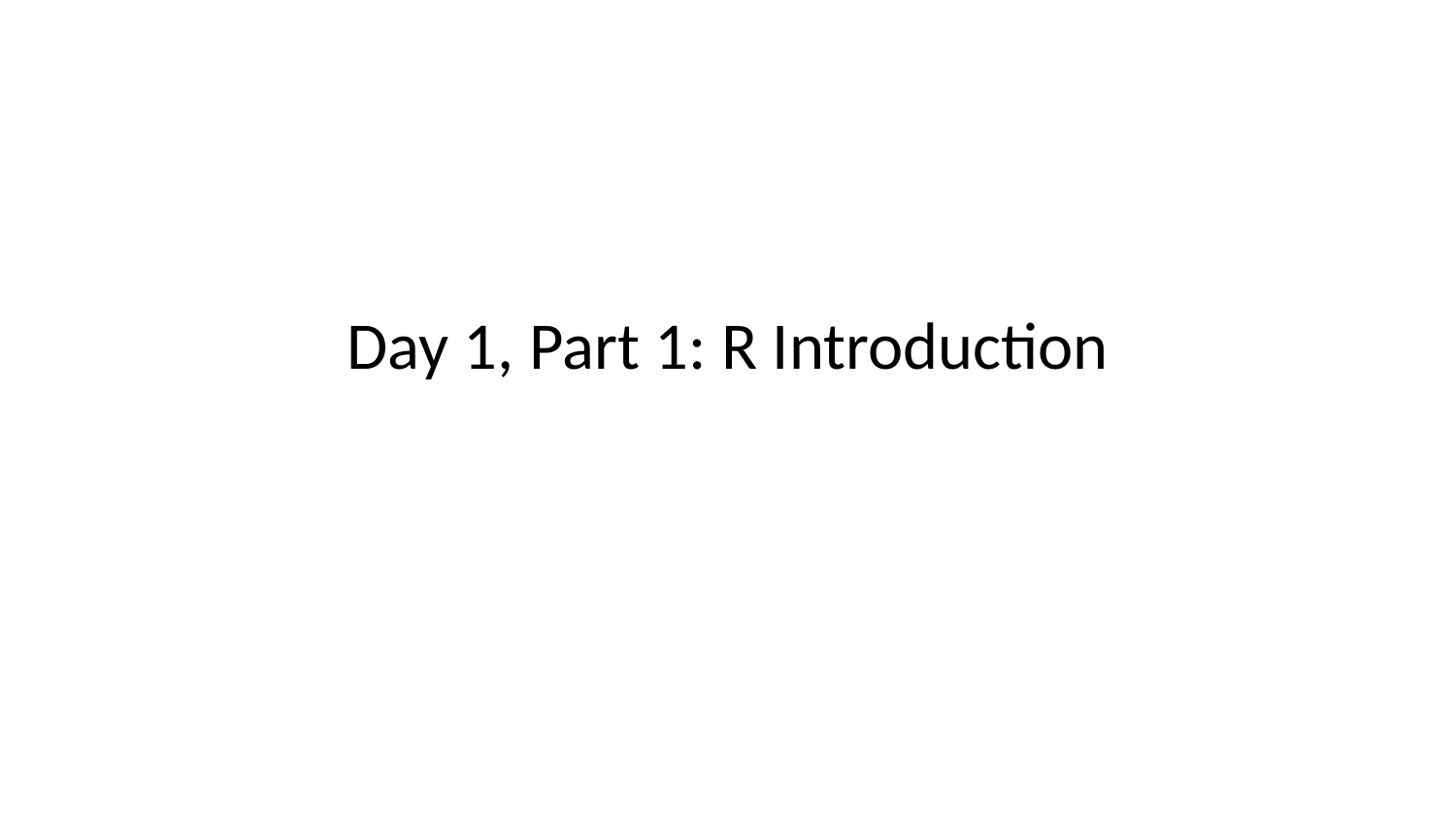

# Day 1, Part 1: R Introduction